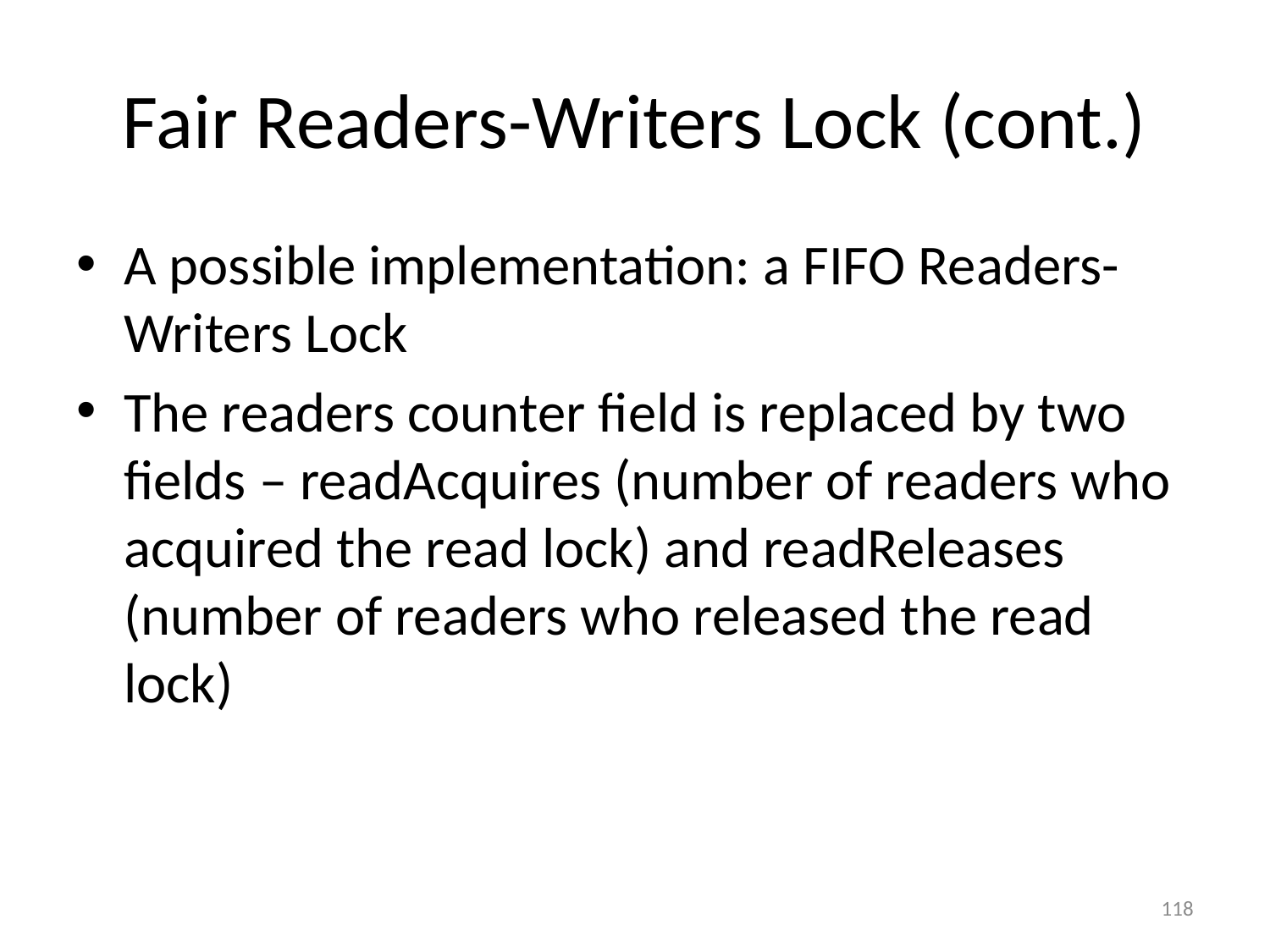

# Fair Readers-Writers Lock (cont.)
A possible implementation: a FIFO Readers-Writers Lock
The readers counter field is replaced by two fields – readAcquires (number of readers who acquired the read lock) and readReleases (number of readers who released the read lock)
118